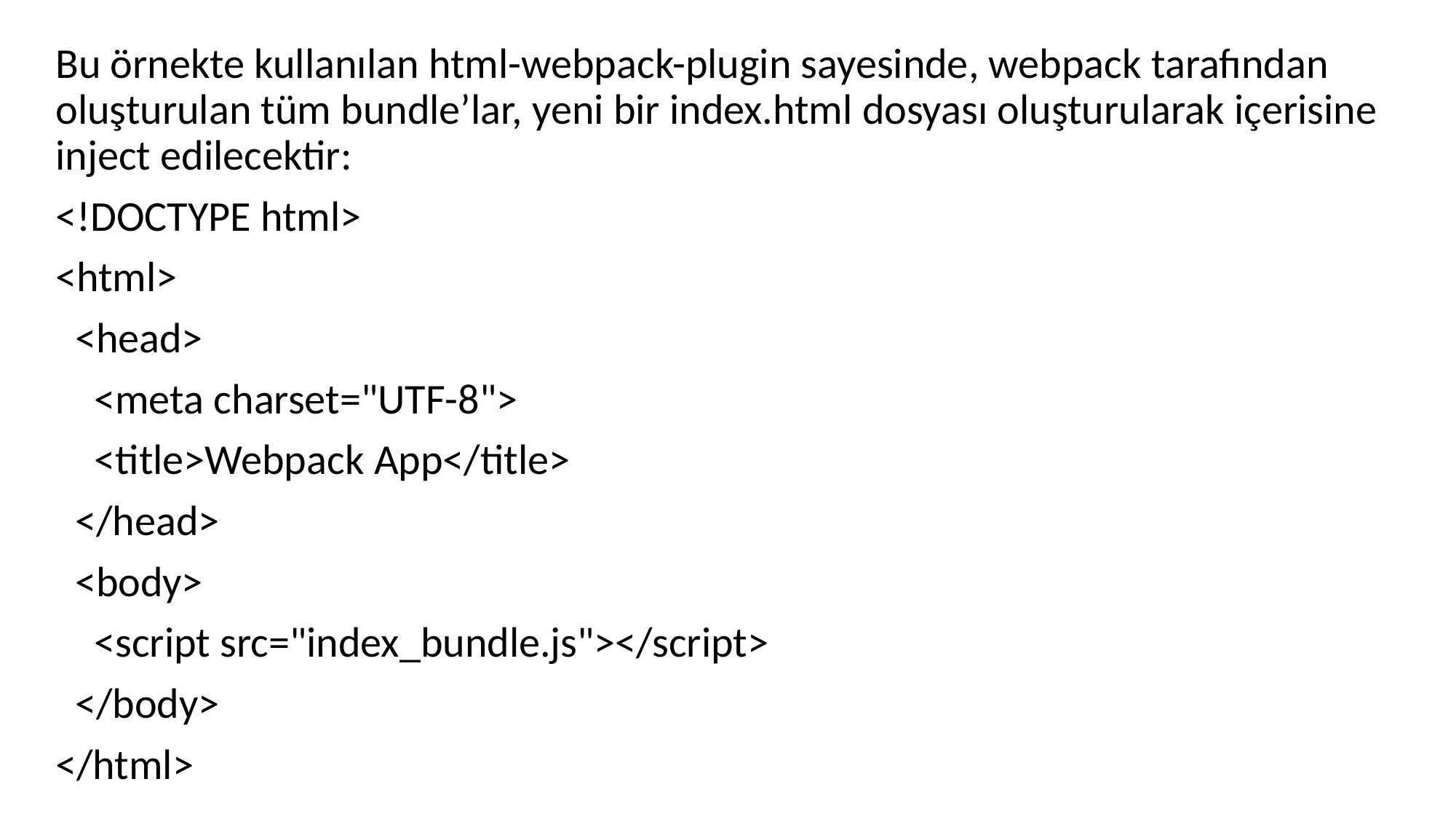

Bu örnekte kullanılan html-webpack-plugin sayesinde, webpack tarafından oluşturulan tüm bundle’lar, yeni bir index.html dosyası oluşturularak içerisine inject edilecektir:
<!DOCTYPE html>
<html>
  <head>
    <meta charset="UTF-8">
    <title>Webpack App</title>
  </head>
  <body>
    <script src="index_bundle.js"></script>
  </body>
</html>